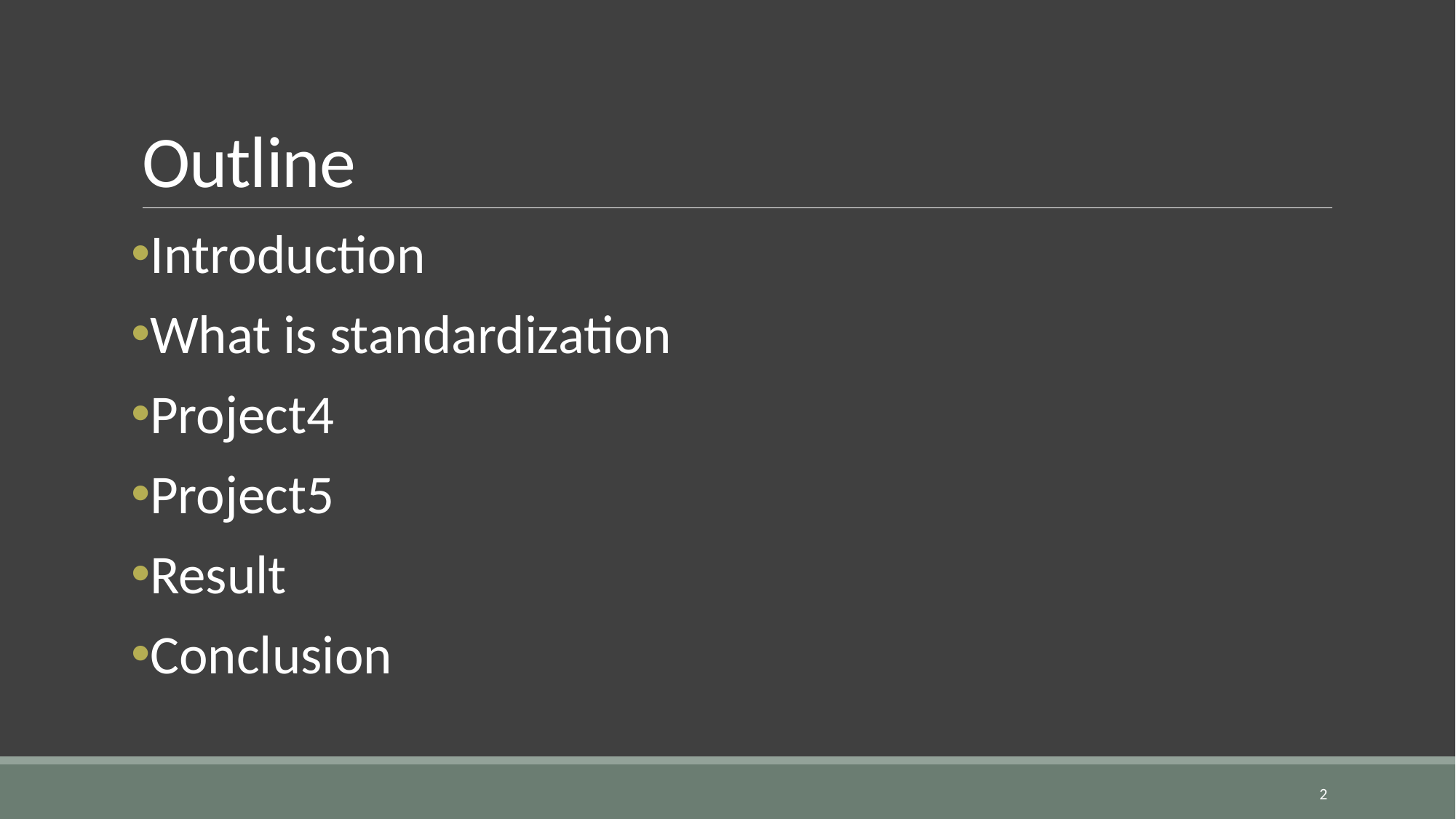

# Outline
Introduction
What is standardization
Project4
Project5
Result
Conclusion

2